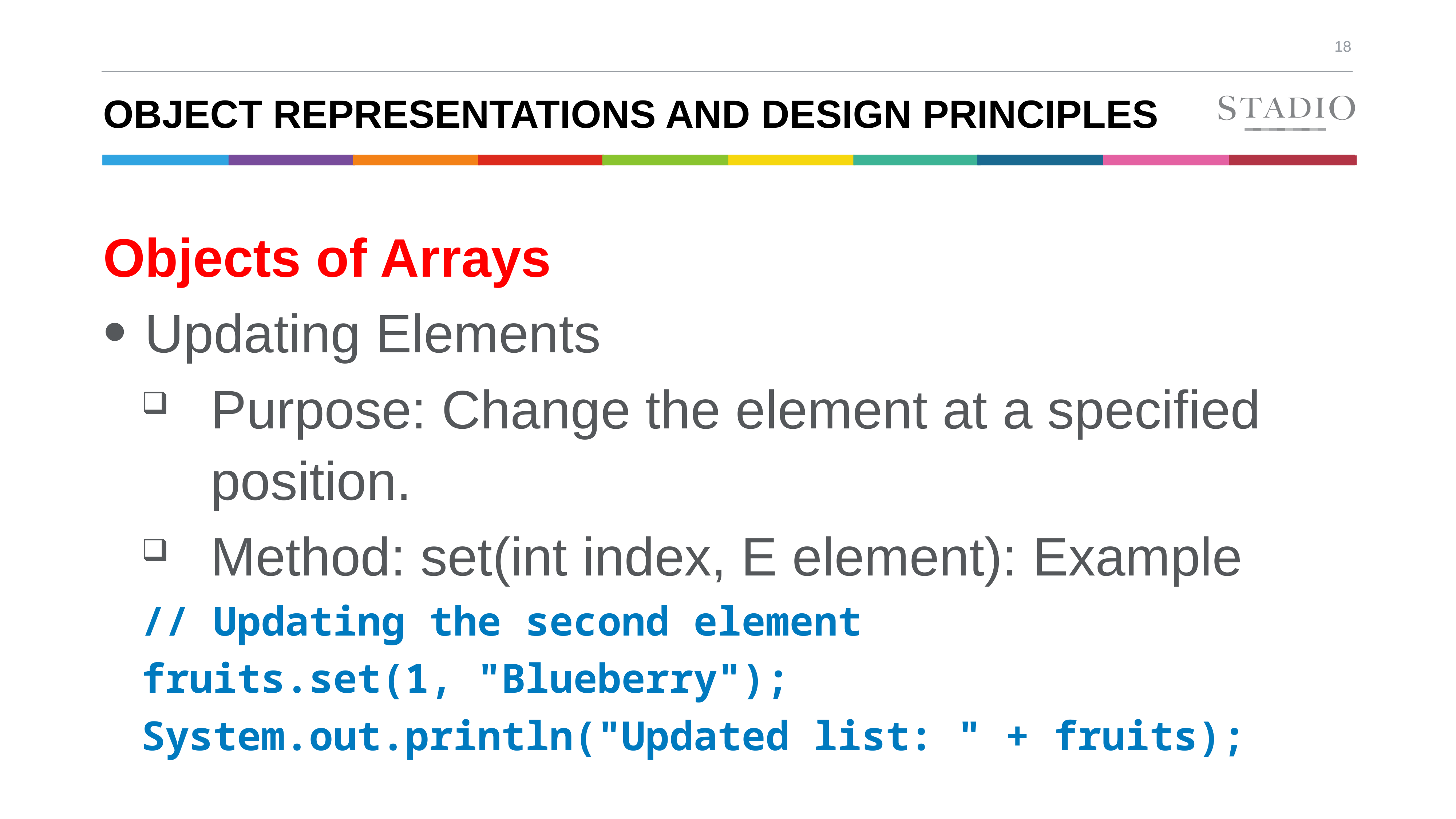

# Object Representations and Design Principles

Objects of Arrays
Updating Elements
Purpose: Change the element at a specified position.
Method: set(int index, E element): Example
// Updating the second element
fruits.set(1, "Blueberry");
System.out.println("Updated list: " + fruits);